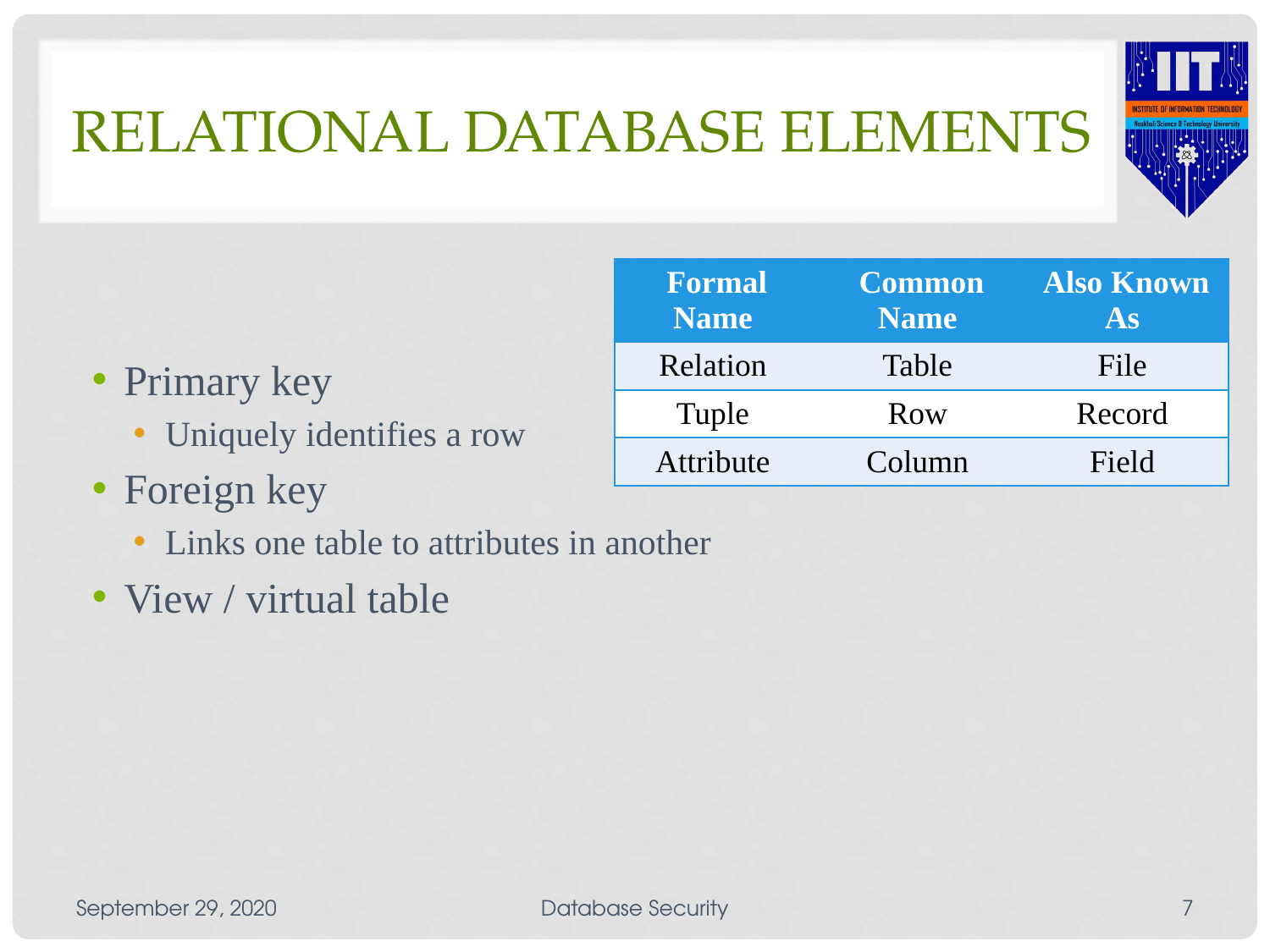

# Relational Database Elements
| Formal Name | Common Name | Also Known As |
| --- | --- | --- |
| Relation | Table | File |
| Tuple | Row | Record |
| Attribute | Column | Field |
Primary key
Uniquely identifies a row
Foreign key
Links one table to attributes in another
View / virtual table
September 29, 2020
Database Security
7